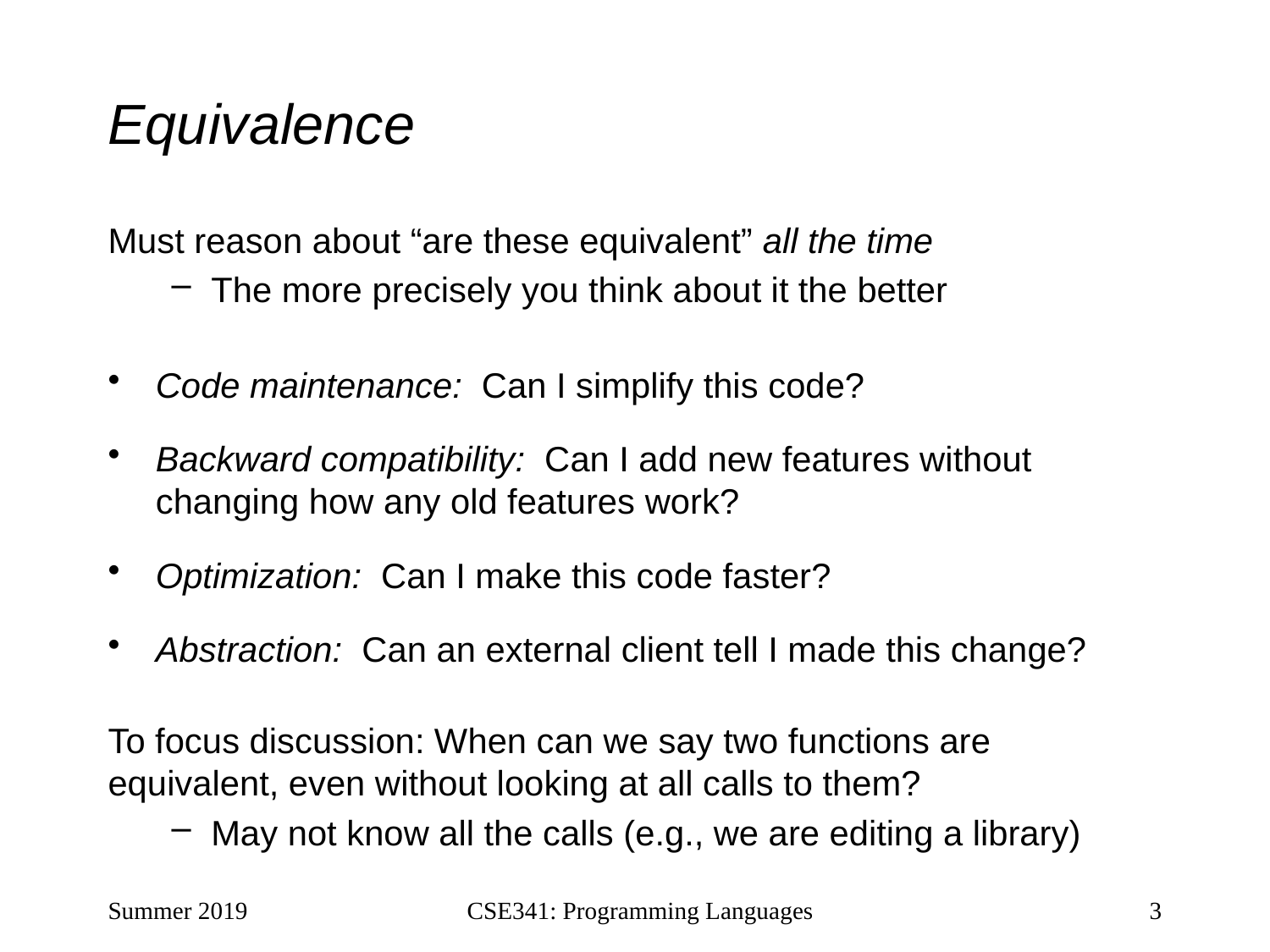

# Equivalence
Must reason about “are these equivalent” all the time
The more precisely you think about it the better

Code maintenance:  Can I simplify this code?

Backward compatibility:  Can I add new features without changing how any old features work?

Optimization:  Can I make this code faster?

Abstraction:  Can an external client tell I made this change?

To focus discussion: When can we say two functions are equivalent, even without looking at all calls to them?
May not know all the calls (e.g., we are editing a library)
Summer 2019
CSE341: Programming Languages
3